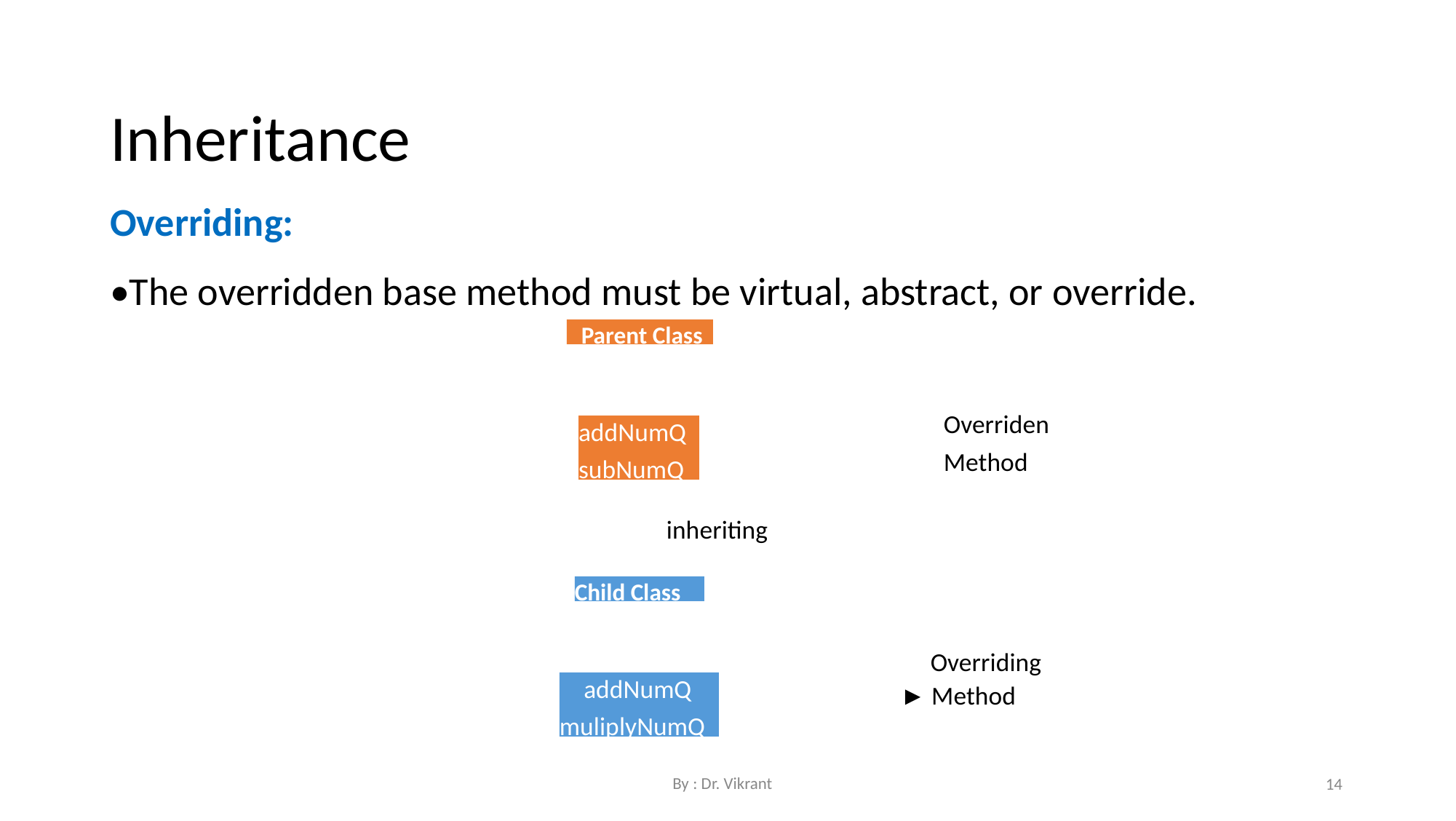

Inheritance
Overriding:
•The overridden base method must be virtual, abstract, or override.
Parent Class
Overriden
Method
addNumQ
subNumQ
inheriting
Child Class
Overriding ► Method
addNumQ
muliplyNumQ
By : Dr. Vikrant
14